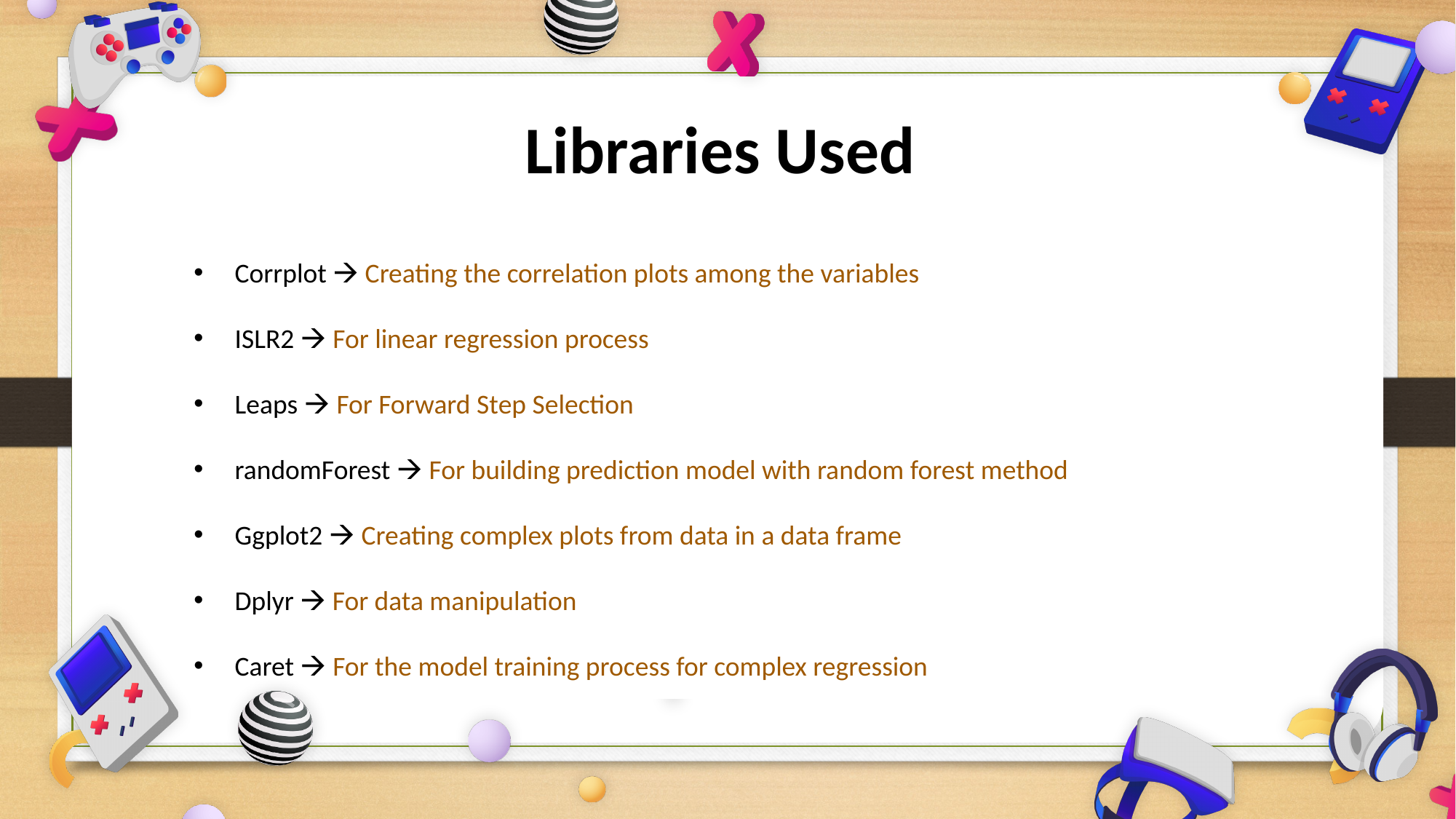

Libraries Used
Corrplot 🡪 Creating the correlation plots among the variables
ISLR2 🡪 For linear regression process
Leaps 🡪 For Forward Step Selection
randomForest 🡪 For building prediction model with random forest method
Ggplot2 🡪 Creating complex plots from data in a data frame
Dplyr 🡪 For data manipulation
Caret 🡪 For the model training process for complex regression